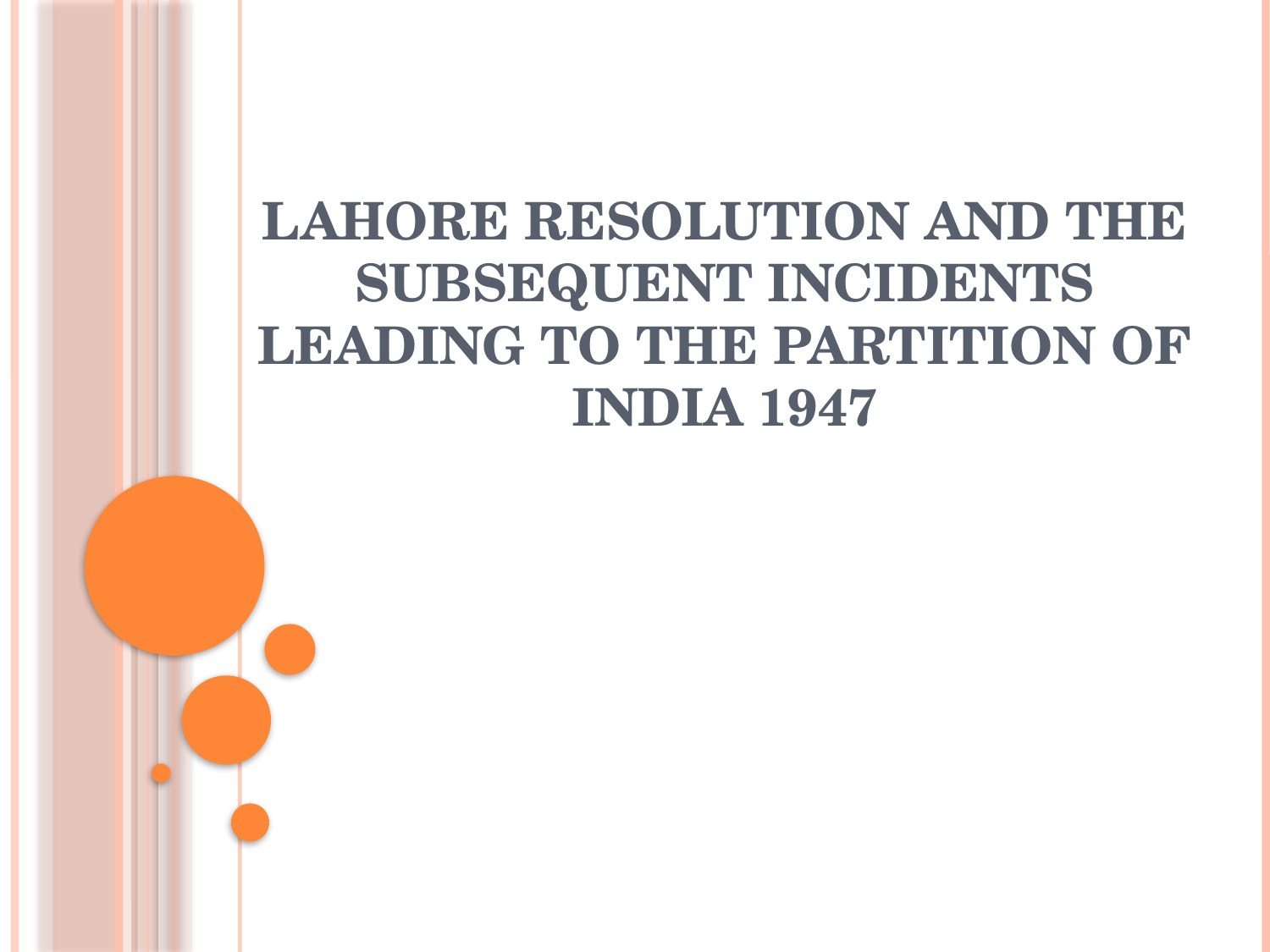

# Lahore Resolution and the subsequent incidents leading to the partition of India 1947